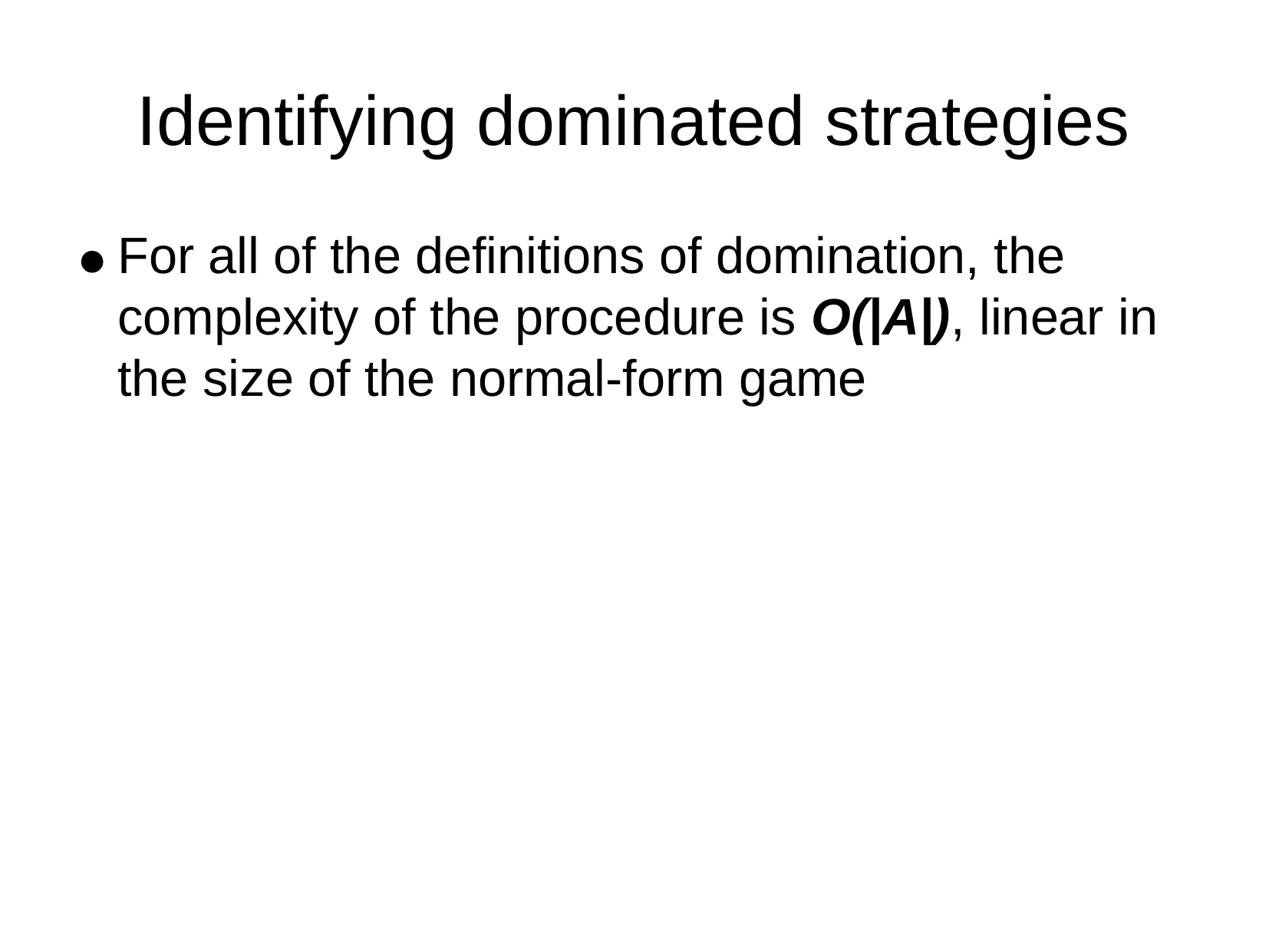

Identifying dominated strategies
For all of the definitions of domination, the complexity of the procedure is O(|A|), linear in the size of the normal-form game